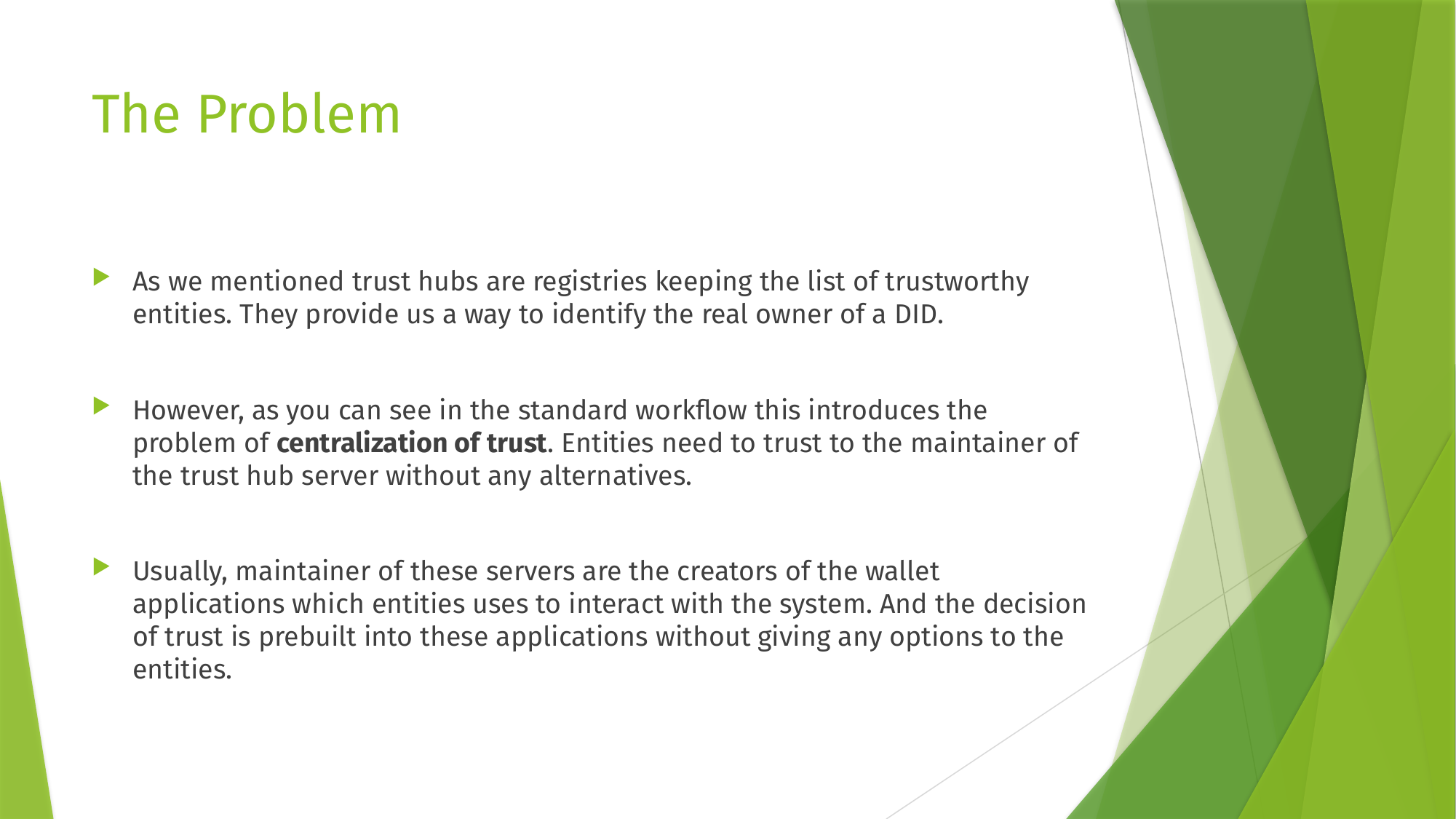

# The Problem
As we mentioned trust hubs are registries keeping the list of trustworthy entities. They provide us a way to identify the real owner of a DID.

However, as you can see in the standard workflow this introduces the problem of centralization of trust. Entities need to trust to the maintainer of the trust hub server without any alternatives.

Usually, maintainer of these servers are the creators of the wallet applications which entities uses to interact with the system. And the decision of trust is prebuilt into these applications without giving any options to the entities.